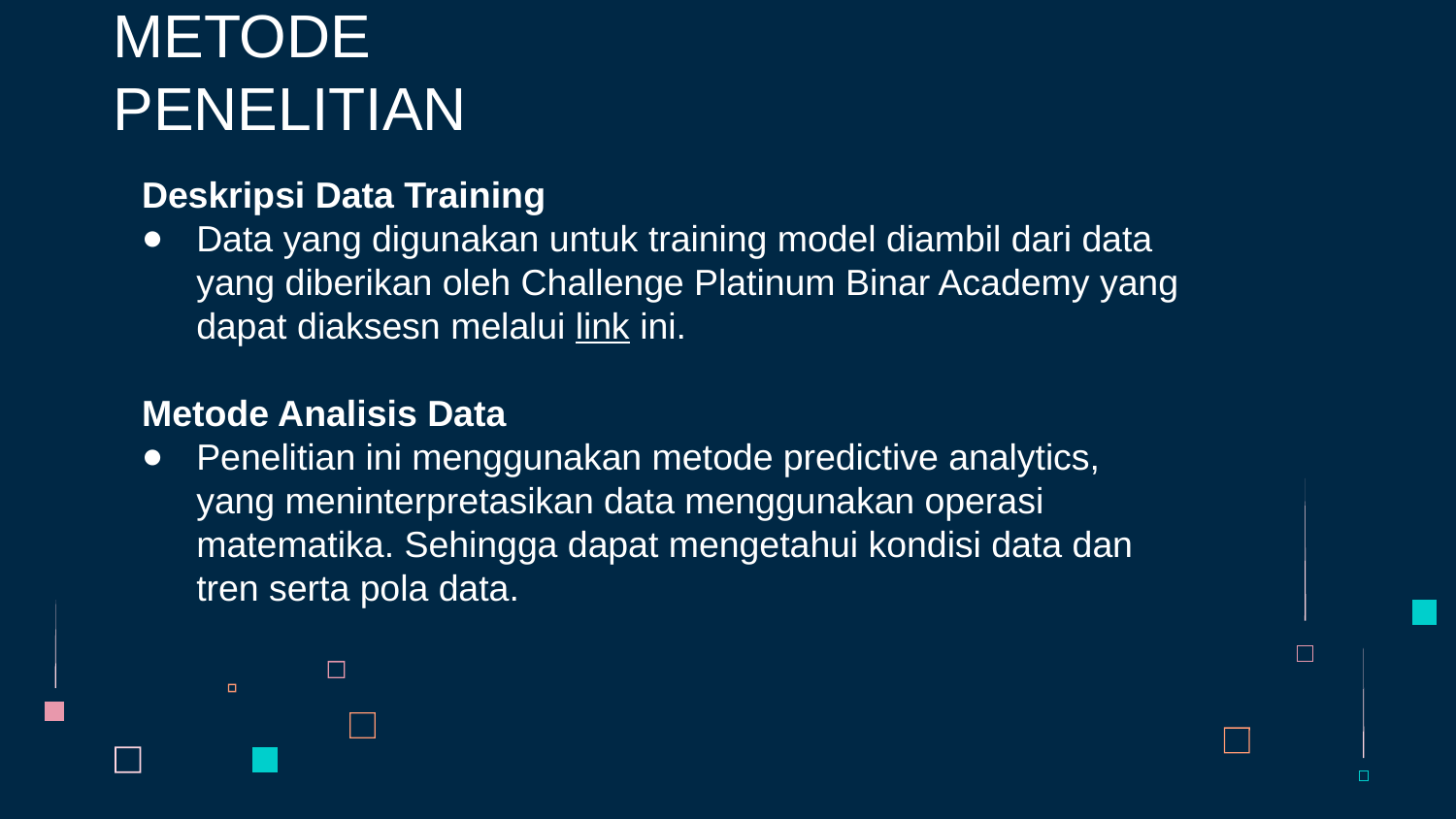

# METODE PENELITIAN
Deskripsi Data Training
Data yang digunakan untuk training model diambil dari data yang diberikan oleh Challenge Platinum Binar Academy yang dapat diaksesn melalui link ini.

Metode Analisis Data
Penelitian ini menggunakan metode predictive analytics, yang meninterpretasikan data menggunakan operasi matematika. Sehingga dapat mengetahui kondisi data dan tren serta pola data.